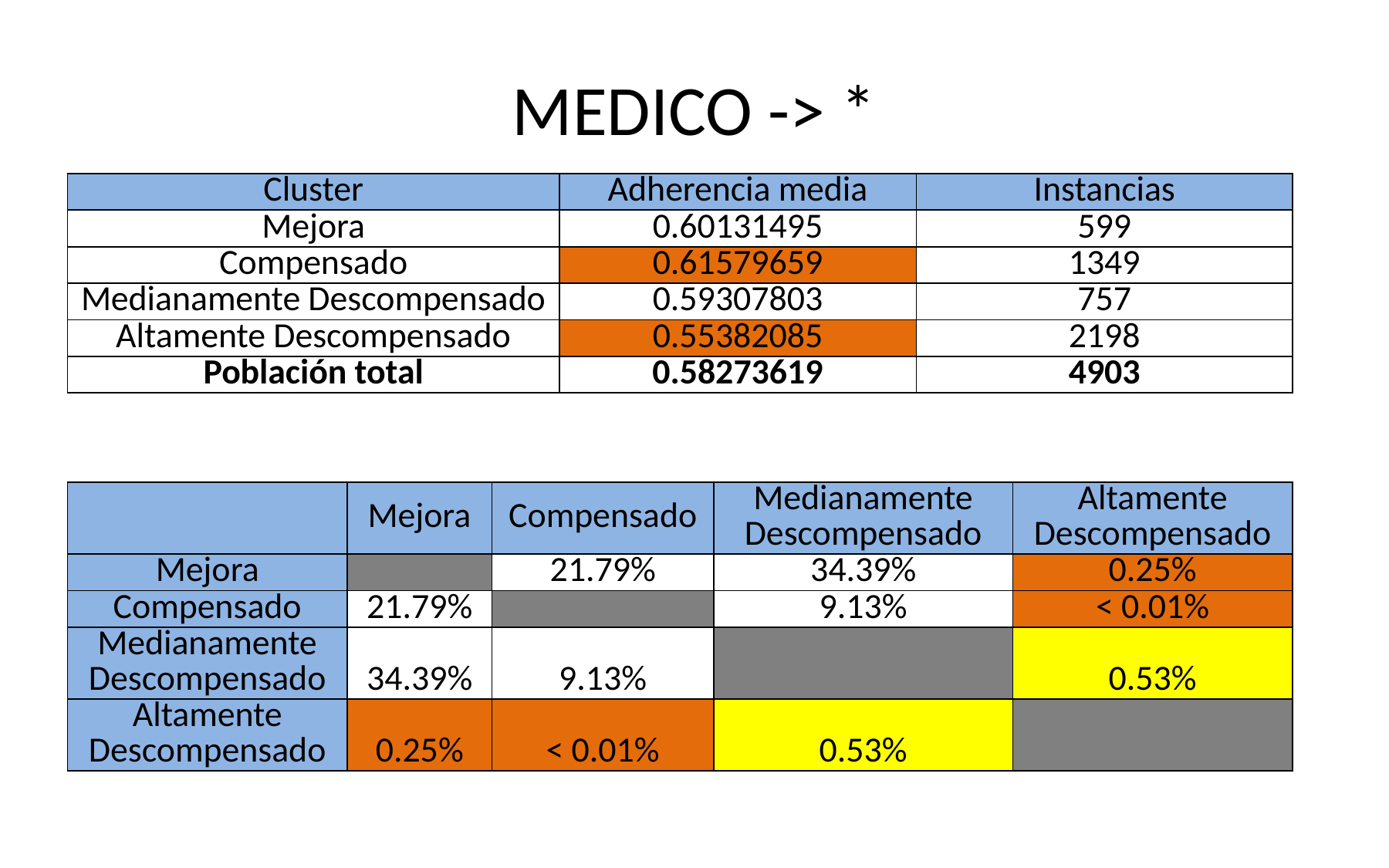

# MEDICO -> *
| Cluster | Adherencia media | Instancias |
| --- | --- | --- |
| Mejora | 0.60131495 | 599 |
| Compensado | 0.61579659 | 1349 |
| Medianamente Descompensado | 0.59307803 | 757 |
| Altamente Descompensado | 0.55382085 | 2198 |
| Población total | 0.58273619 | 4903 |
|  | Mejora | Compensado | Medianamente Descompensado | Altamente Descompensado |
| --- | --- | --- | --- | --- |
| Mejora |  | 21.79% | 34.39% | 0.25% |
| Compensado | 21.79% |  | 9.13% | < 0.01% |
| Medianamente Descompensado | 34.39% | 9.13% |  | 0.53% |
| Altamente Descompensado | 0.25% | < 0.01% | 0.53% |  |